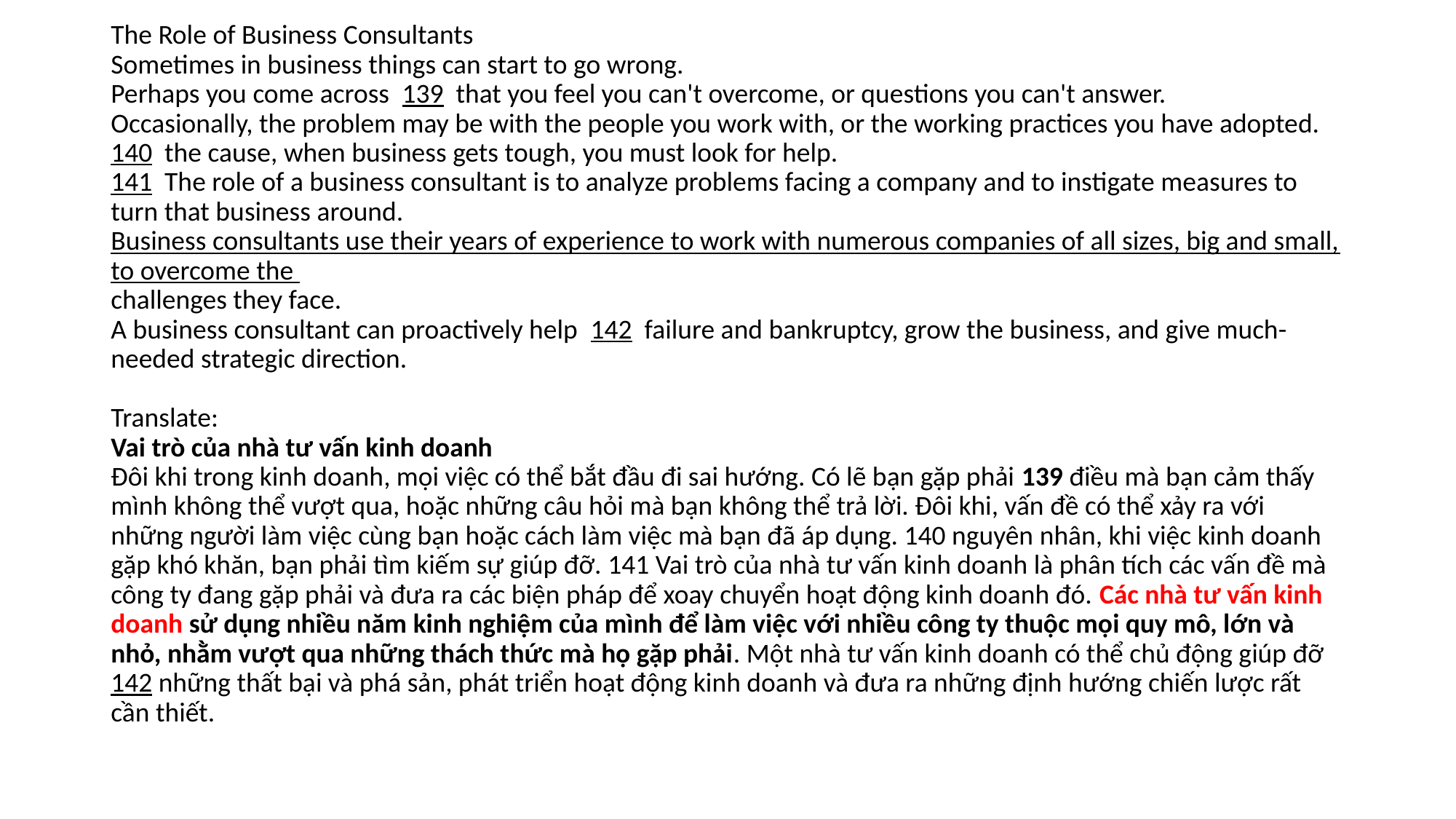

# The Role of Business Consultants Sometimes in business things can start to go wrong. Perhaps you come across  139  that you feel you can't overcome, or questions you can't answer. Occasionally, the problem may be with the people you work with, or the working practices you have adopted.  140  the cause, when business gets tough, you must look for help. 141  The role of a business consultant is to analyze problems facing a company and to instigate measures to turn that business around. Business consultants use their years of experience to work with numerous companies of all sizes, big and small, to overcome the challenges they face. A business consultant can proactively help  142  failure and bankruptcy, grow the business, and give much-needed strategic direction. Translate: Vai trò của nhà tư vấn kinh doanh Đôi khi trong kinh doanh, mọi việc có thể bắt đầu đi sai hướng. Có lẽ bạn gặp phải 139 điều mà bạn cảm thấy mình không thể vượt qua, hoặc những câu hỏi mà bạn không thể trả lời. Đôi khi, vấn đề có thể xảy ra với những người làm việc cùng bạn hoặc cách làm việc mà bạn đã áp dụng. 140 nguyên nhân, khi việc kinh doanh gặp khó khăn, bạn phải tìm kiếm sự giúp đỡ. 141 Vai trò của nhà tư vấn kinh doanh là phân tích các vấn đề mà công ty đang gặp phải và đưa ra các biện pháp để xoay chuyển hoạt động kinh doanh đó. Các nhà tư vấn kinh doanh sử dụng nhiều năm kinh nghiệm của mình để làm việc với nhiều công ty thuộc mọi quy mô, lớn và nhỏ, nhằm vượt qua những thách thức mà họ gặp phải. Một nhà tư vấn kinh doanh có thể chủ động giúp đỡ 142 những thất bại và phá sản, phát triển hoạt động kinh doanh và đưa ra những định hướng chiến lược rất cần thiết.